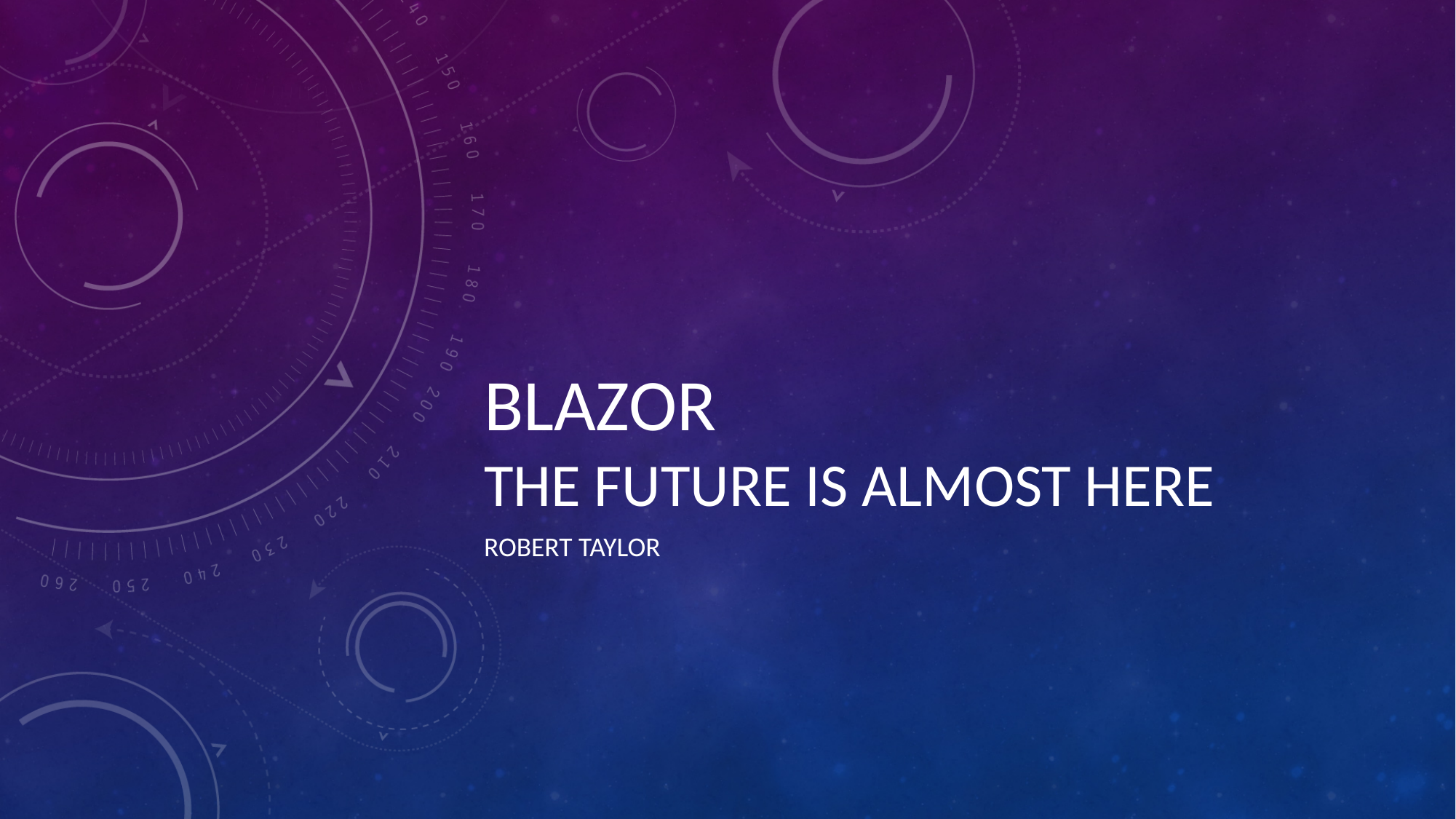

# Blazor The future is almost here
Robert taylor